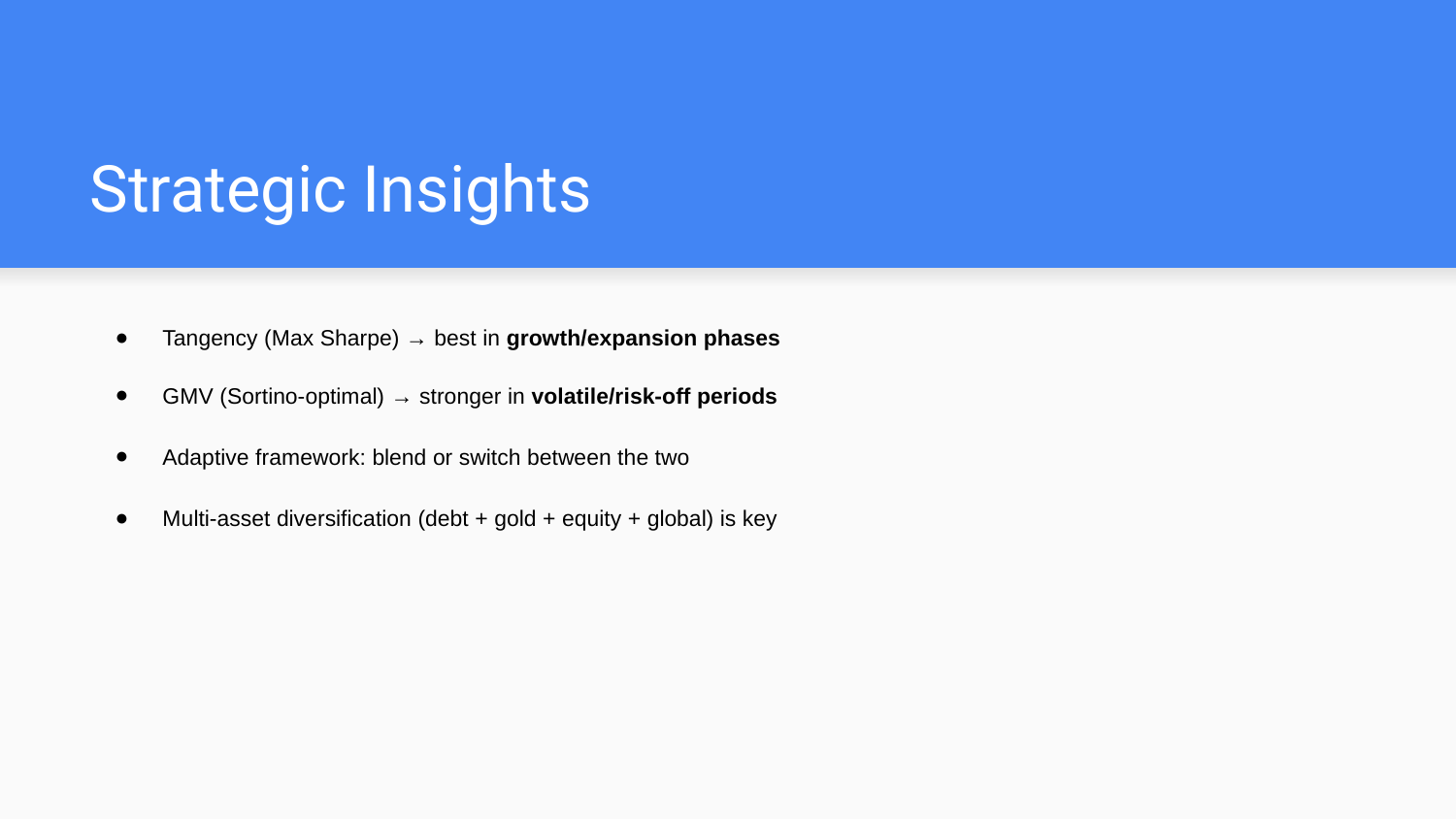

# Strategic Insights
Tangency (Max Sharpe) → best in growth/expansion phases
GMV (Sortino-optimal) → stronger in volatile/risk-off periods
Adaptive framework: blend or switch between the two
Multi-asset diversification (debt + gold + equity + global) is key